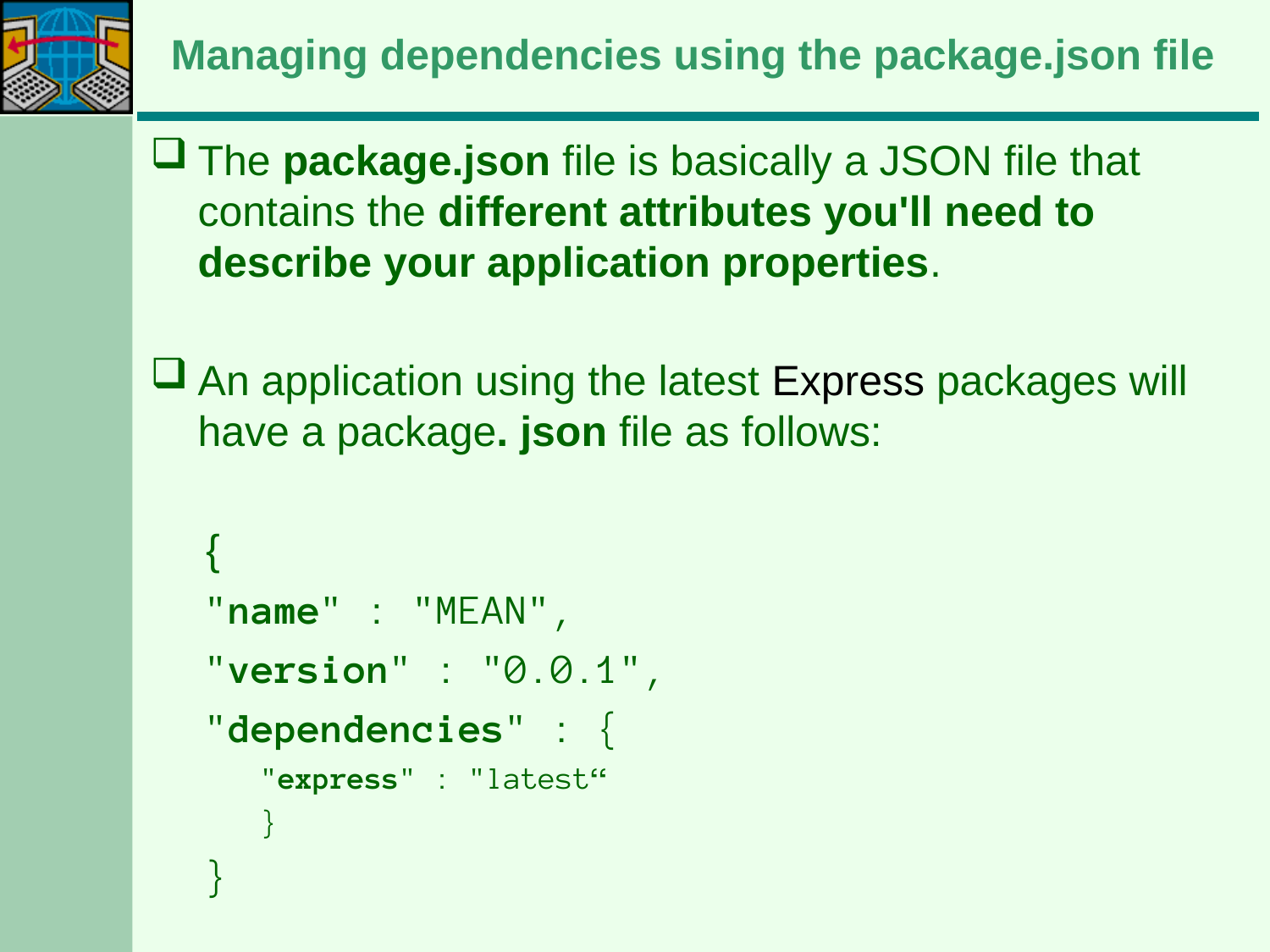

# Managing dependencies using the package.json file
The package.json file is basically a JSON file that contains the different attributes you'll need to describe your application properties.

An application using the latest Express packages will have a package. json file as follows:

{
"name" : "MEAN",
"version" : "0.0.1",
"dependencies" : {
"express" : "latest“
}
}